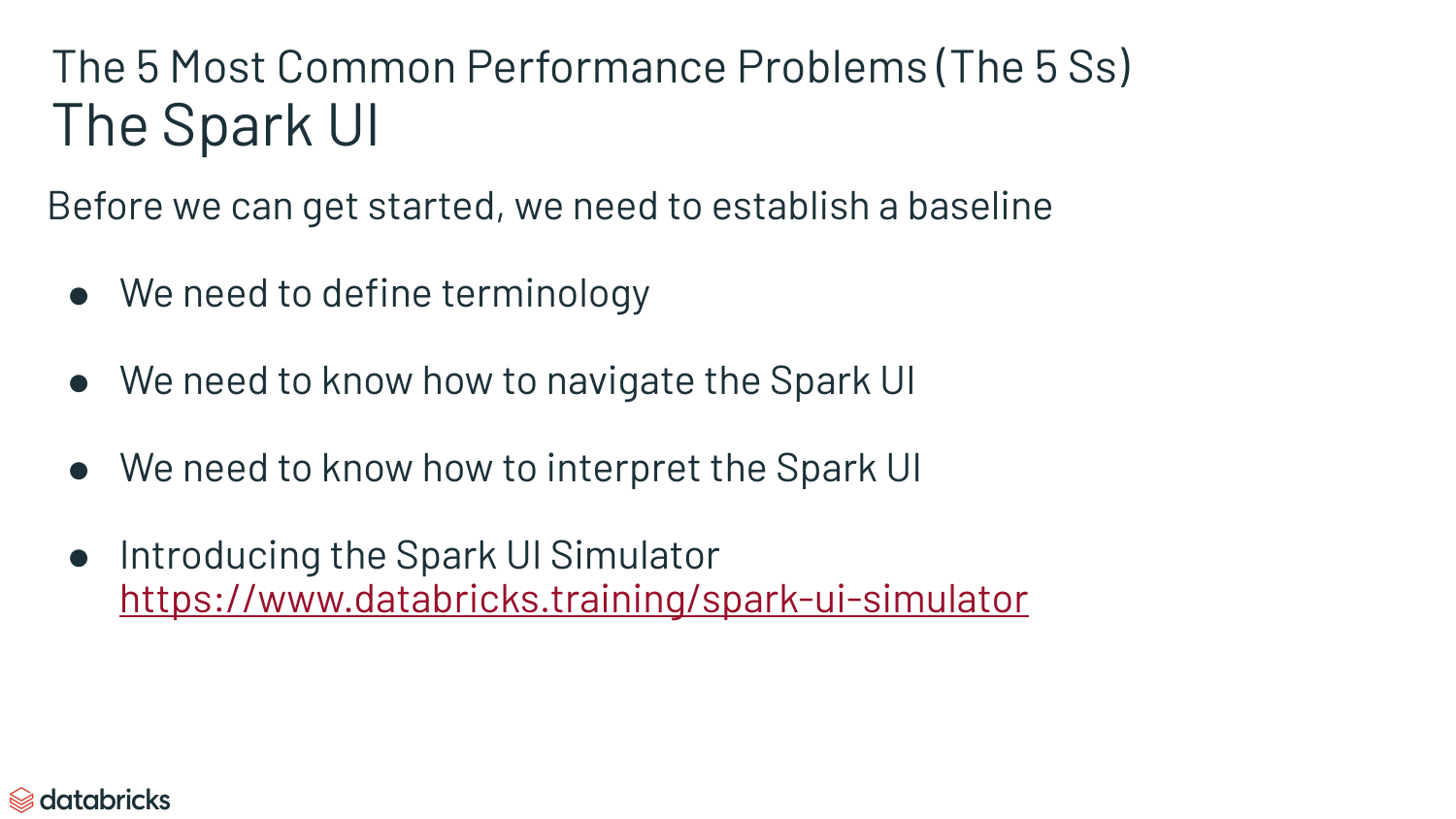

# The 5 Most Common Performance Problems (The 5 Ss)
The Spark UI
Before we can get started, we need to establish a baseline

We need to define terminology
We need to know how to navigate the Spark UI
We need to know how to interpret the Spark UI
Introducing the Spark UI Simulator
https://www.databricks.training/spark-ui-simulator